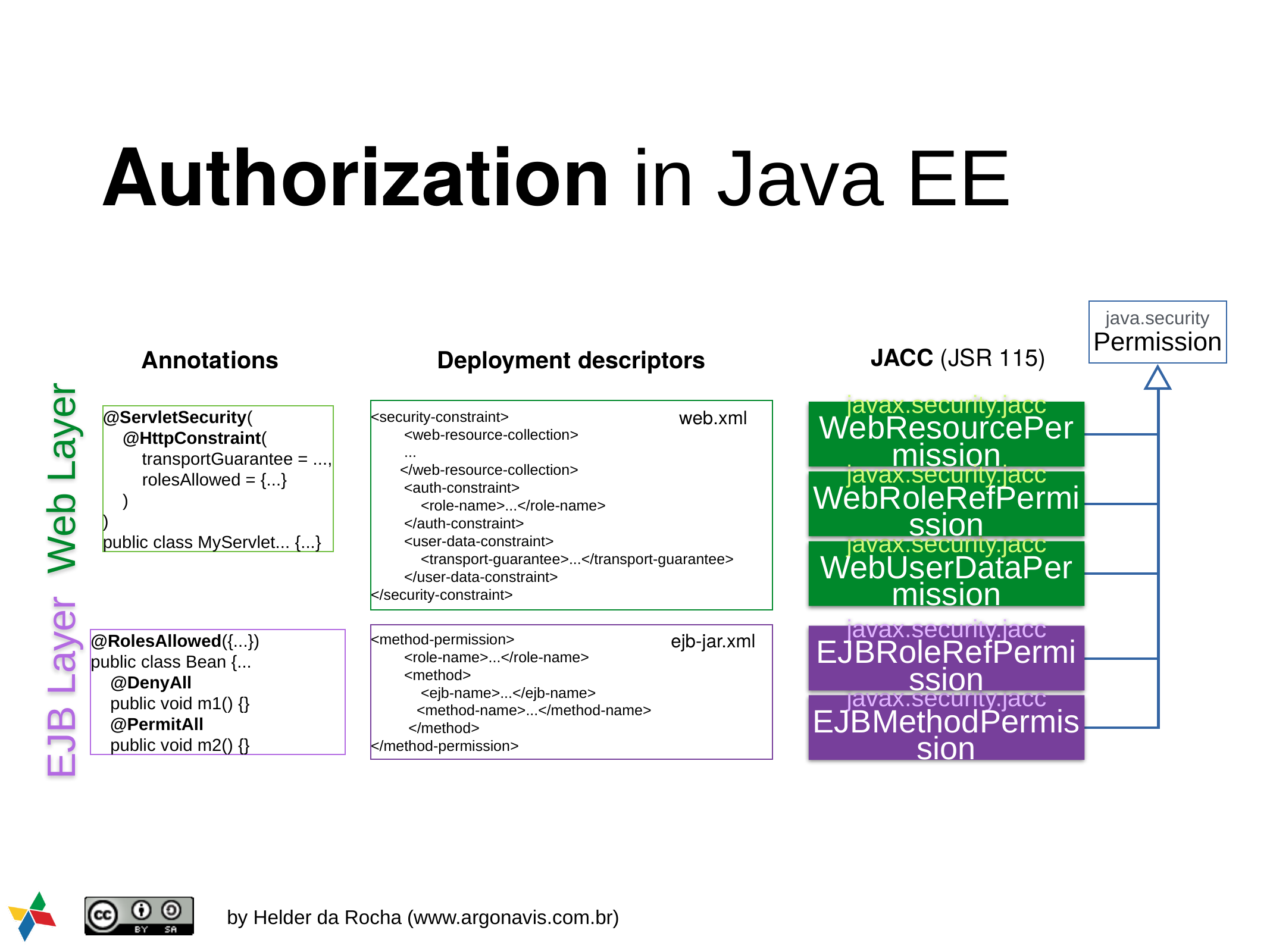

Authorization in Java EE
java.security
Permission
JACC (JSR 115)
Annotations
Deployment descriptors

@ServletSecurity(
    @HttpConstraint(
        transportGuarantee = ...,
        rolesAllowed = {...}
    )
)
public class MyServlet... {...}
<security-constraint>
        <web-resource-collection>
        ...
       </web-resource-collection>
        <auth-constraint>
            <role-name>...</role-name>
        </auth-constraint>
        <user-data-constraint>
            <transport-guarantee>...</transport-guarantee>
        </user-data-constraint>
</security-constraint>
web.xml
javax.security.jacc
WebResourcePermission

Web Layer
javax.security.jacc
WebRoleRefPermission

javax.security.jacc
WebUserDataPermission

@RolesAllowed({...})
public class Bean {...
    @DenyAll
    public void m1() {}
    @PermitAll
    public void m2() {}
ejb-jar.xml
<method-permission>
        <role-name>...</role-name>
        <method>
            <ejb-name>...</ejb-name>
           <method-name>...</method-name>
         </method>
</method-permission>
javax.security.jacc
EJBRoleRefPermission

EJB Layer
javax.security.jacc
EJBMethodPermission